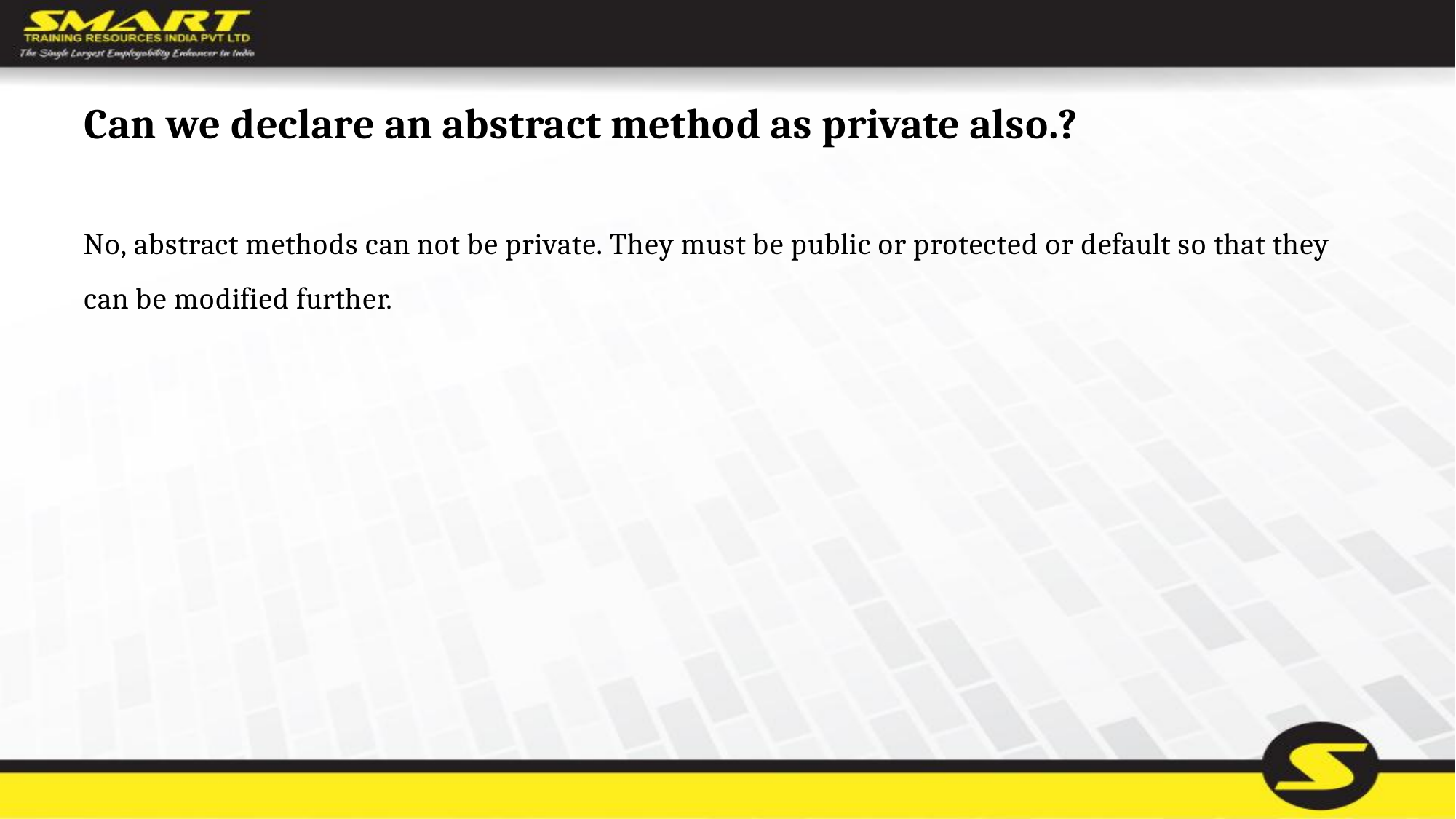

# Can we declare an abstract method as private also.?
No, abstract methods can not be private. They must be public or protected or default so that they can be modified further.